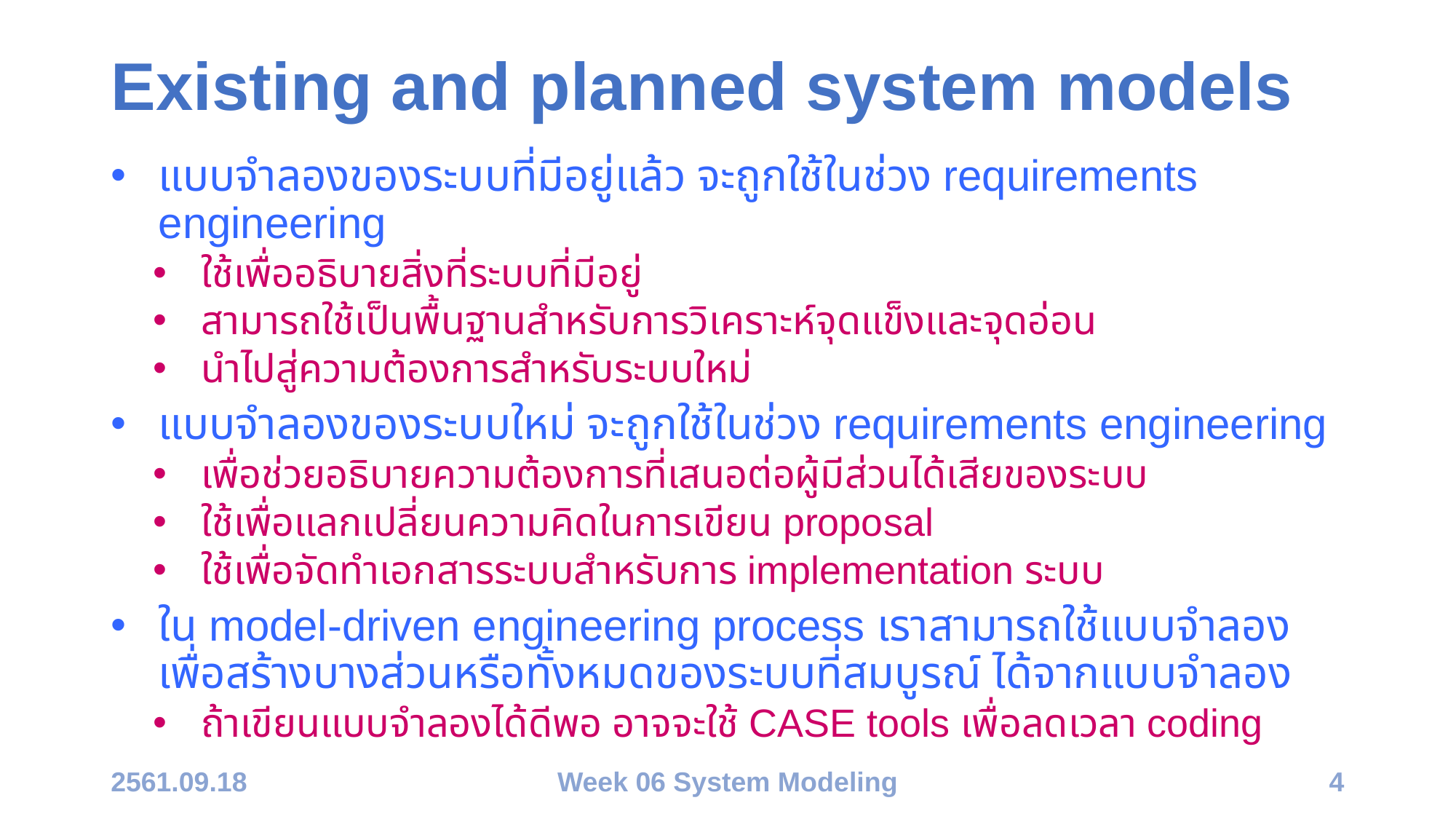

# Existing and planned system models
แบบจำลองของระบบที่มีอยู่แล้ว จะถูกใช้ในช่วง requirements engineering
ใช้เพื่ออธิบายสิ่งที่ระบบที่มีอยู่
สามารถใช้เป็นพื้นฐานสำหรับการวิเคราะห์จุดแข็งและจุดอ่อน
นำไปสู่ความต้องการสำหรับระบบใหม่
แบบจำลองของระบบใหม่ จะถูกใช้ในช่วง requirements engineering
เพื่อช่วยอธิบายความต้องการที่เสนอต่อผู้มีส่วนได้เสียของระบบ
ใช้เพื่อแลกเปลี่ยนความคิดในการเขียน proposal
ใช้เพื่อจัดทำเอกสารระบบสำหรับการ implementation ระบบ
ใน model-driven engineering process เราสามารถใช้แบบจำลองเพื่อสร้างบางส่วนหรือทั้งหมดของระบบที่สมบูรณ์ ได้จากแบบจำลอง
ถ้าเขียนแบบจำลองได้ดีพอ อาจจะใช้ CASE tools เพื่อลดเวลา coding
2561.09.18
Week 06 System Modeling
4